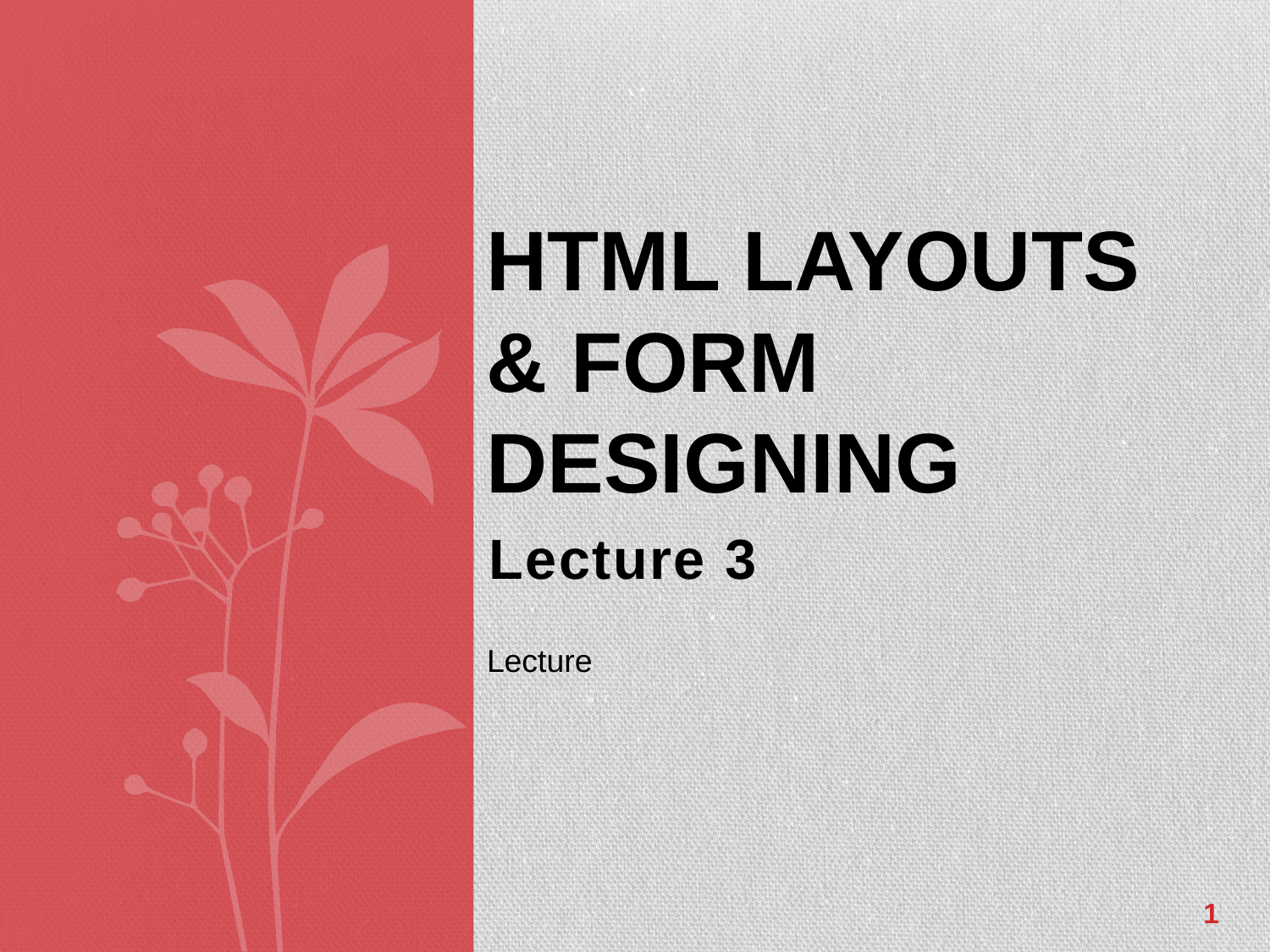

# HTML Layouts & Form Designing
Lecture 3
Lecture

1